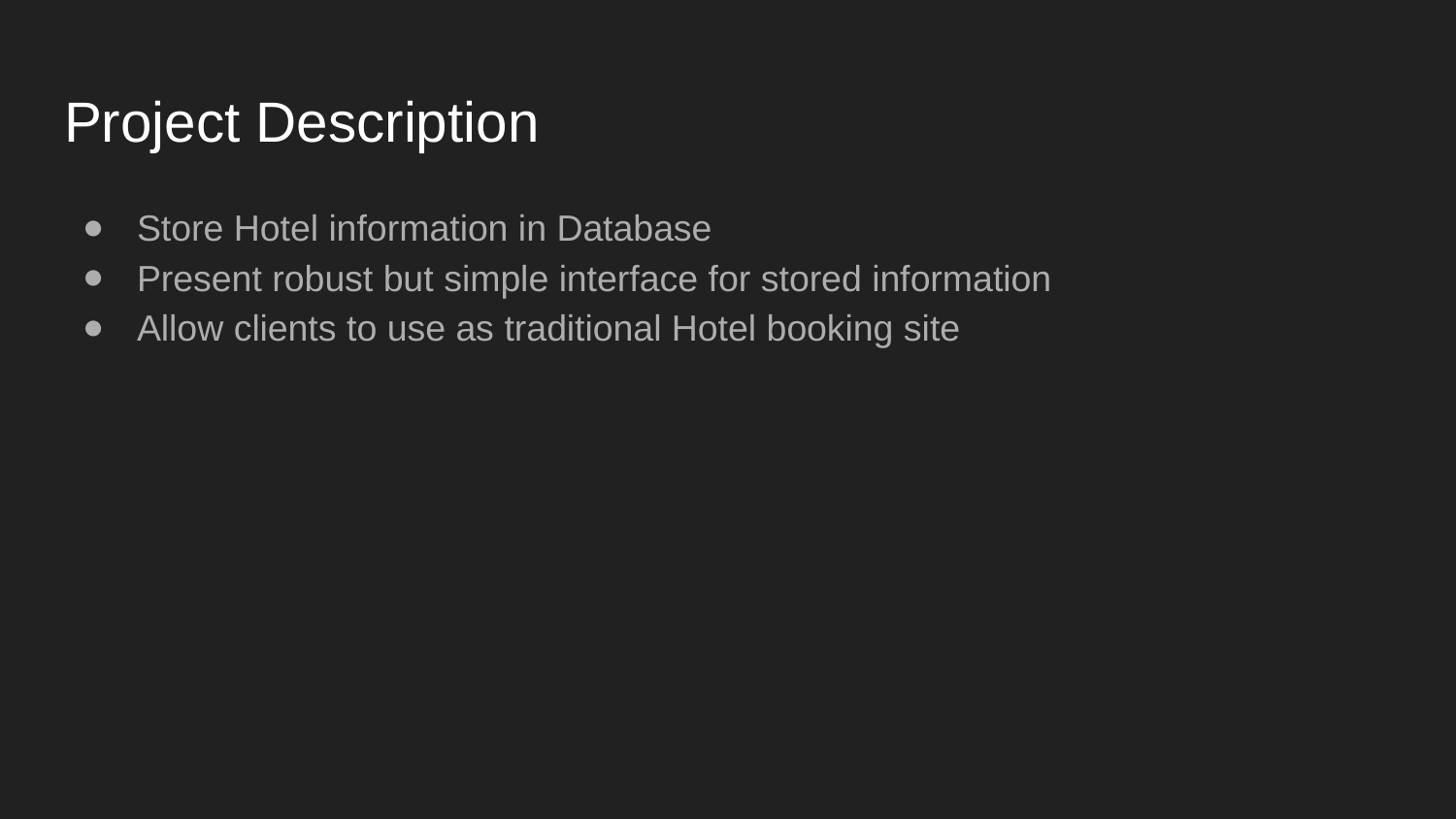

# Project Description
Store Hotel information in Database
Present robust but simple interface for stored information
Allow clients to use as traditional Hotel booking site